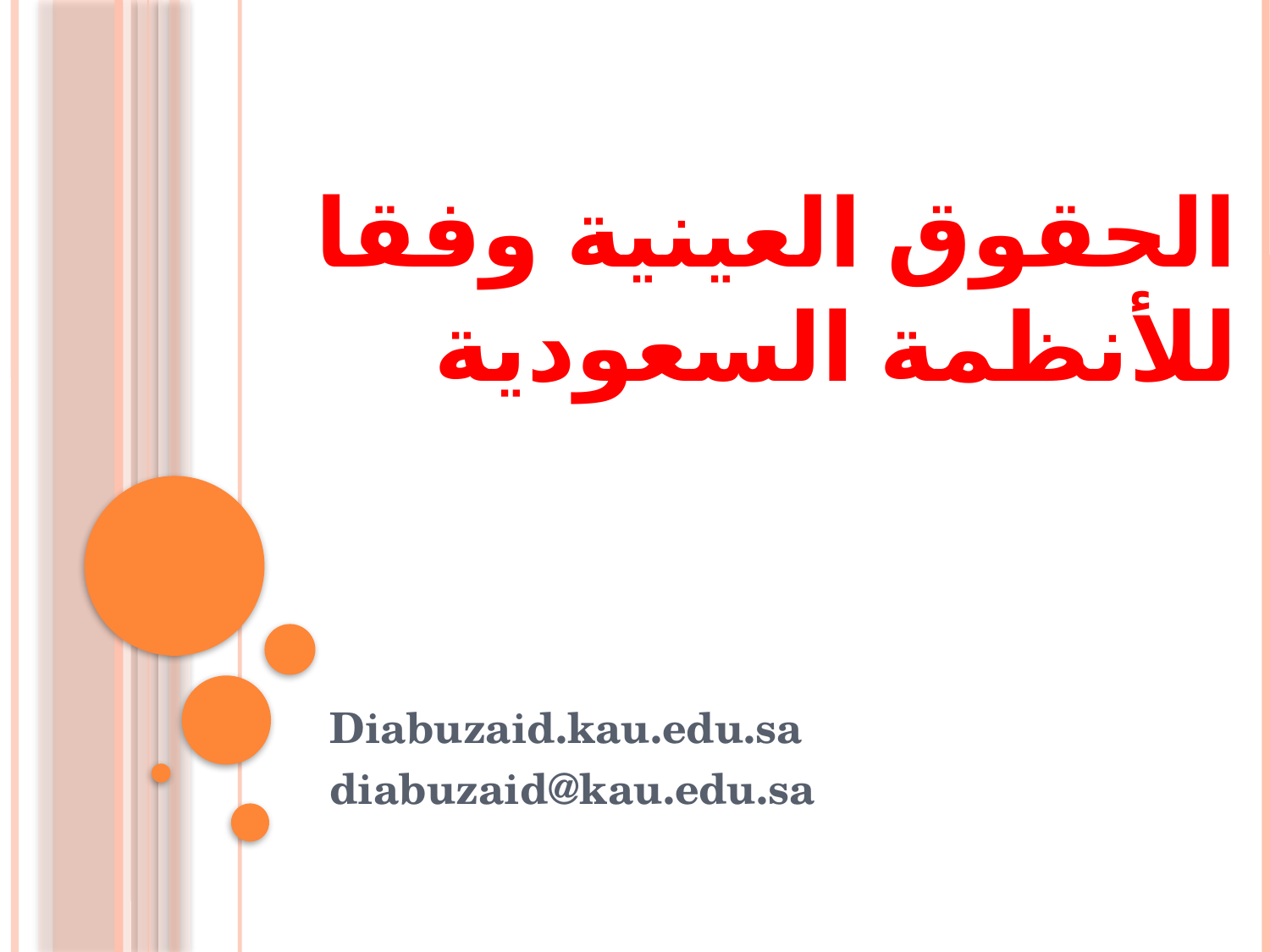

# الحقوق العينية وفقا للأنظمة السعودية
Diabuzaid.kau.edu.sa
diabuzaid@kau.edu.sa